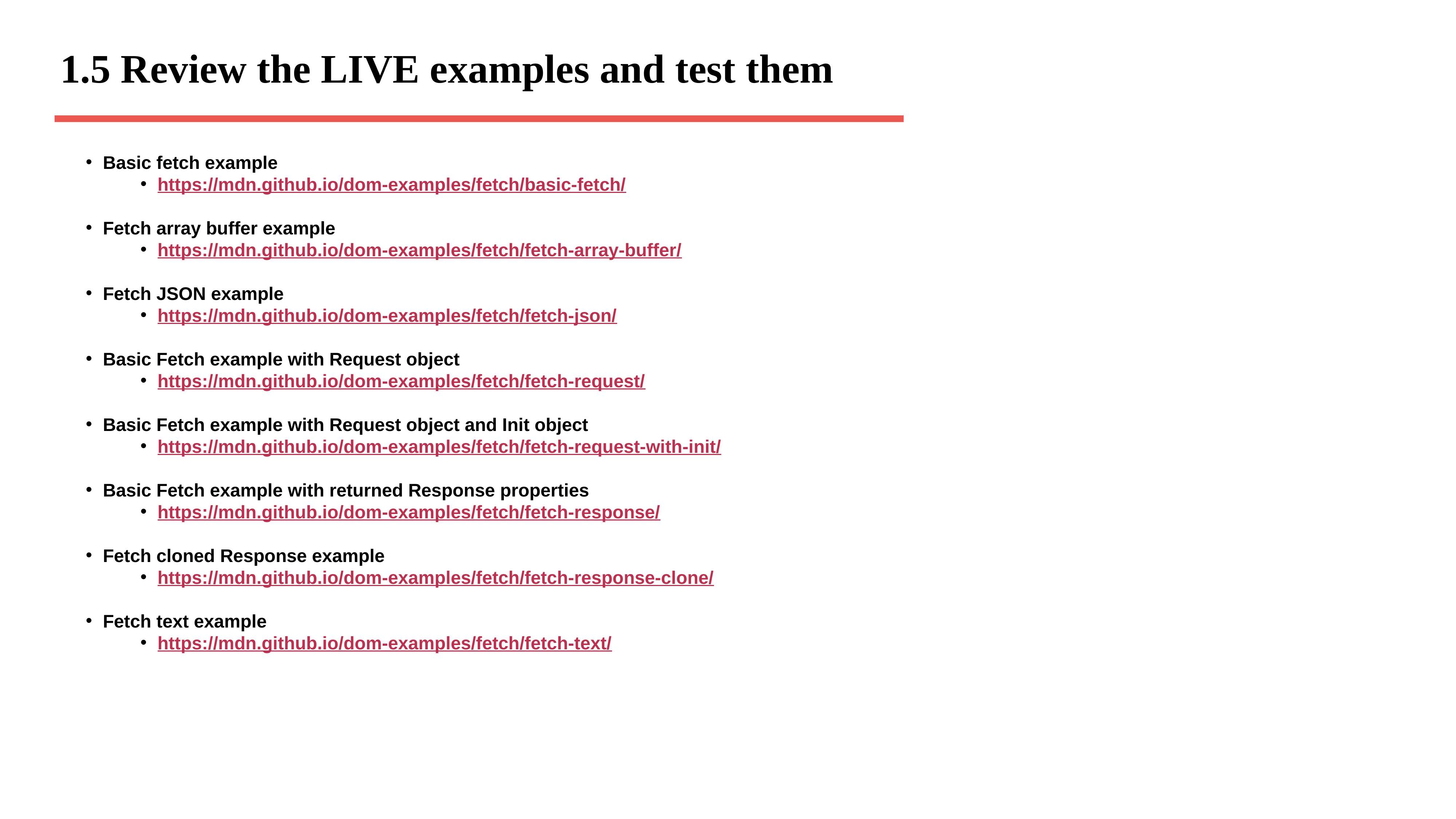

# 1.5 Review the LIVE examples and test them

Basic fetch example
https://mdn.github.io/dom-examples/fetch/basic-fetch/

Fetch array buffer example
https://mdn.github.io/dom-examples/fetch/fetch-array-buffer/

Fetch JSON example
https://mdn.github.io/dom-examples/fetch/fetch-json/

Basic Fetch example with Request object
https://mdn.github.io/dom-examples/fetch/fetch-request/

Basic Fetch example with Request object and Init object
https://mdn.github.io/dom-examples/fetch/fetch-request-with-init/

Basic Fetch example with returned Response properties
https://mdn.github.io/dom-examples/fetch/fetch-response/

Fetch cloned Response example
https://mdn.github.io/dom-examples/fetch/fetch-response-clone/

Fetch text example
https://mdn.github.io/dom-examples/fetch/fetch-text/